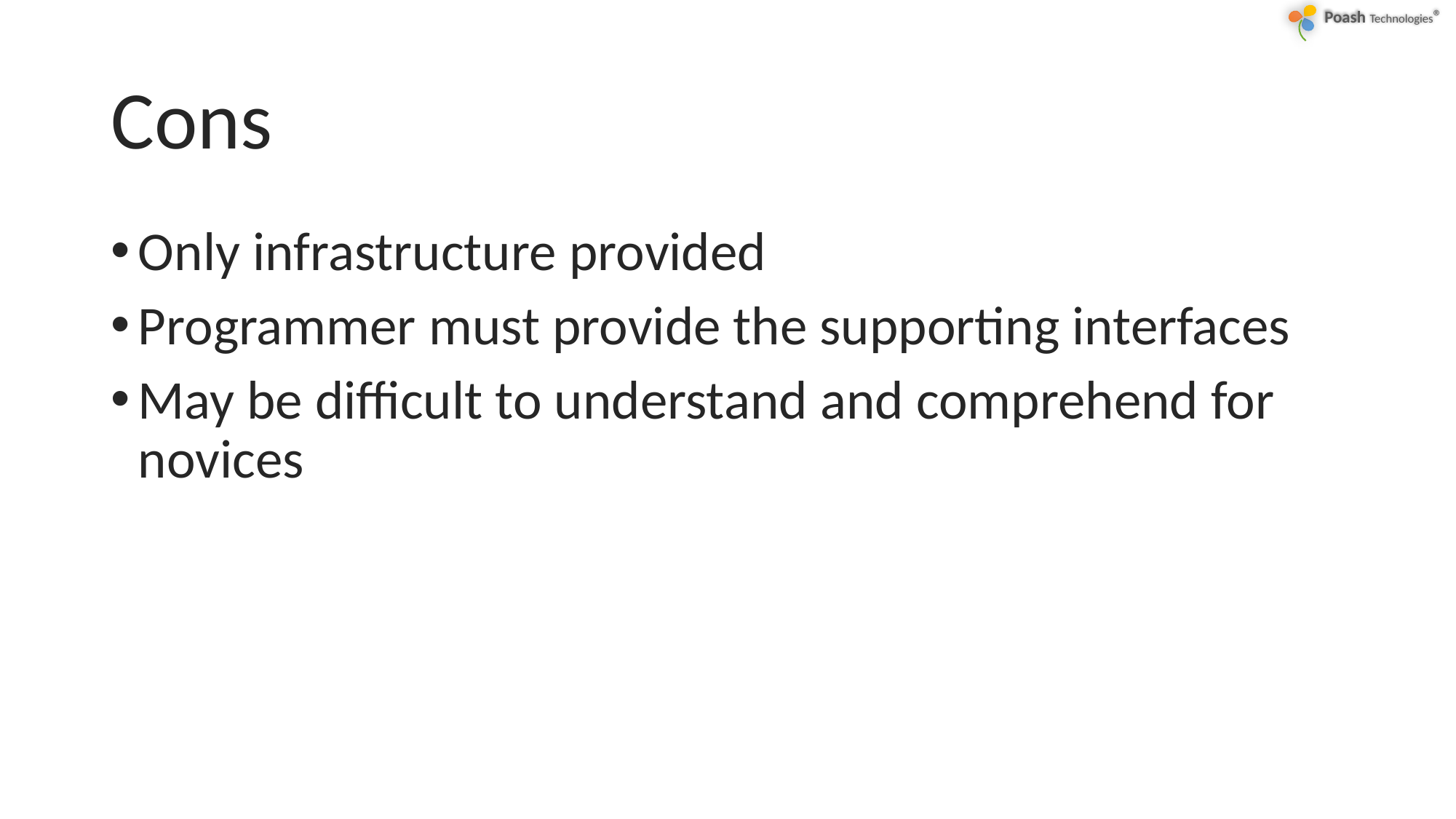

# Cons
Only infrastructure provided
Programmer must provide the supporting interfaces
May be difficult to understand and comprehend for novices